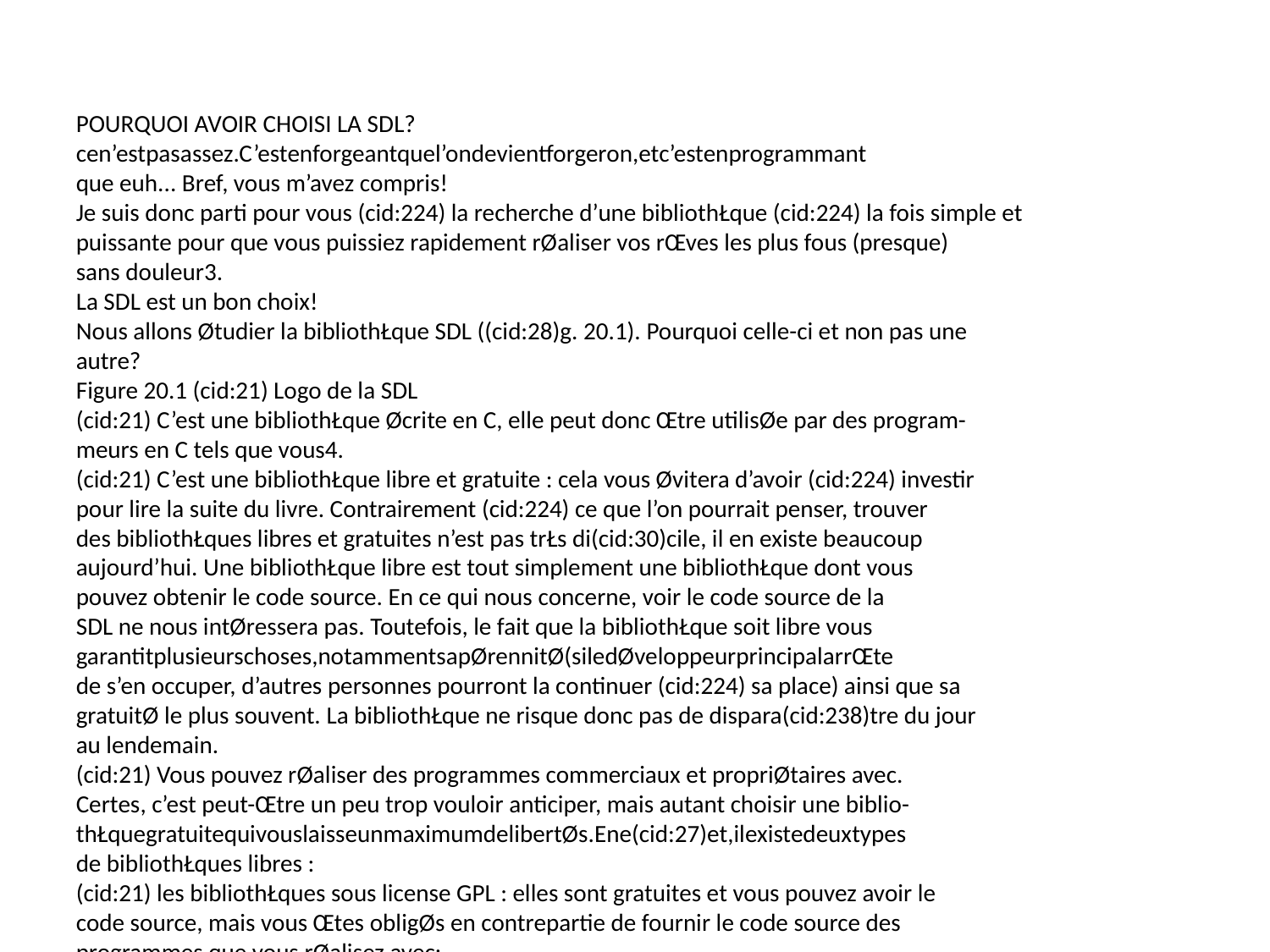

POURQUOI AVOIR CHOISI LA SDL?
cen’estpasassez.C’estenforgeantquel’ondevientforgeron,etc’estenprogrammant
que euh... Bref, vous m’avez compris!
Je suis donc parti pour vous (cid:224) la recherche d’une bibliothŁque (cid:224) la fois simple et
puissante pour que vous puissiez rapidement rØaliser vos rŒves les plus fous (presque)
sans douleur3.
La SDL est un bon choix!
Nous allons Øtudier la bibliothŁque SDL ((cid:28)g. 20.1). Pourquoi celle-ci et non pas une
autre?
Figure 20.1 (cid:21) Logo de la SDL
(cid:21) C’est une bibliothŁque Øcrite en C, elle peut donc Œtre utilisØe par des program-
meurs en C tels que vous4.
(cid:21) C’est une bibliothŁque libre et gratuite : cela vous Øvitera d’avoir (cid:224) investir
pour lire la suite du livre. Contrairement (cid:224) ce que l’on pourrait penser, trouver
des bibliothŁques libres et gratuites n’est pas trŁs di(cid:30)cile, il en existe beaucoup
aujourd’hui. Une bibliothŁque libre est tout simplement une bibliothŁque dont vous
pouvez obtenir le code source. En ce qui nous concerne, voir le code source de la
SDL ne nous intØressera pas. Toutefois, le fait que la bibliothŁque soit libre vous
garantitplusieurschoses,notammentsapØrennitØ(siledØveloppeurprincipalarrŒte
de s’en occuper, d’autres personnes pourront la continuer (cid:224) sa place) ainsi que sa
gratuitØ le plus souvent. La bibliothŁque ne risque donc pas de dispara(cid:238)tre du jour
au lendemain.
(cid:21) Vous pouvez rØaliser des programmes commerciaux et propriØtaires avec.
Certes, c’est peut-Œtre un peu trop vouloir anticiper, mais autant choisir une biblio-
thŁquegratuitequivouslaisseunmaximumdelibertØs.Ene(cid:27)et,ilexistedeuxtypes
de bibliothŁques libres :
(cid:21) les bibliothŁques sous license GPL : elles sont gratuites et vous pouvez avoir le
code source, mais vous Œtes obligØs en contrepartie de fournir le code source des
programmes que vous rØalisez avec;
(cid:21) les bibliothŁques sous license LGPL : c’est la mŒme chose, sauf que cette fois
vous n’Œtes pas obligØs de fournir le code source de vos programmes. Vous pouvez
donc rØaliser des programmes propriØtaires avec.
3. Toutestrelatif,biensßr!
4. NotezquecommelaplupartdesbibliothŁquesØcritesenC,ilestpossibledelesutiliserenC++
ainsiquedansd’autreslangages.
291